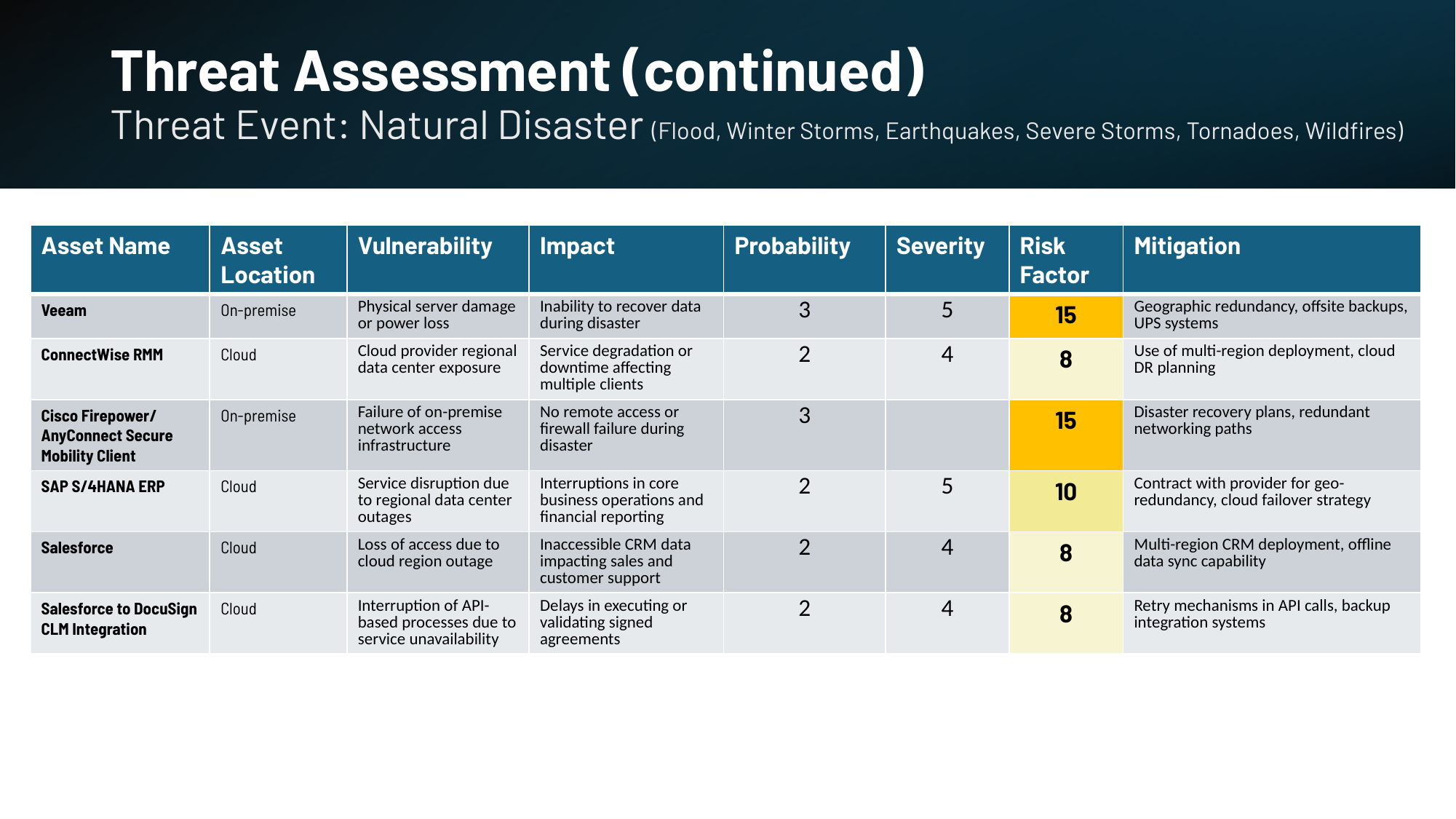

# Threat Assessment (continued) Threat Event: Natural Disaster (Flood, Winter Storms, Earthquakes, Severe Storms, Tornadoes, Wildfires)
| Asset Name | Asset Location | Vulnerability | Impact | Probability | Severity | Risk Factor | Mitigation |
| --- | --- | --- | --- | --- | --- | --- | --- |
| Veeam | On-premise | Physical server damage or power loss | Inability to recover data during disaster | 3 | 5 | 15 | Geographic redundancy, offsite backups, UPS systems |
| ConnectWise RMM | Cloud | Cloud provider regional data center exposure | Service degradation or downtime affecting multiple clients | 2 | 4 | 8 | Use of multi-region deployment, cloud DR planning |
| Cisco Firepower/ AnyConnect Secure Mobility Client | On-premise | Failure of on-premise network access infrastructure | No remote access or firewall failure during disaster | 3 |  | 15 | Disaster recovery plans, redundant networking paths |
| SAP S/4HANA ERP | Cloud | Service disruption due to regional data center outages | Interruptions in core business operations and financial reporting | 2 | 5 | 10 | Contract with provider for geo-redundancy, cloud failover strategy |
| Salesforce | Cloud | Loss of access due to cloud region outage | Inaccessible CRM data impacting sales and customer support | 2 | 4 | 8 | Multi-region CRM deployment, offline data sync capability |
| Salesforce to DocuSign CLM Integration | Cloud | Interruption of API-based processes due to service unavailability | Delays in executing or validating signed agreements | 2 | 4 | 8 | Retry mechanisms in API calls, backup integration systems |
22